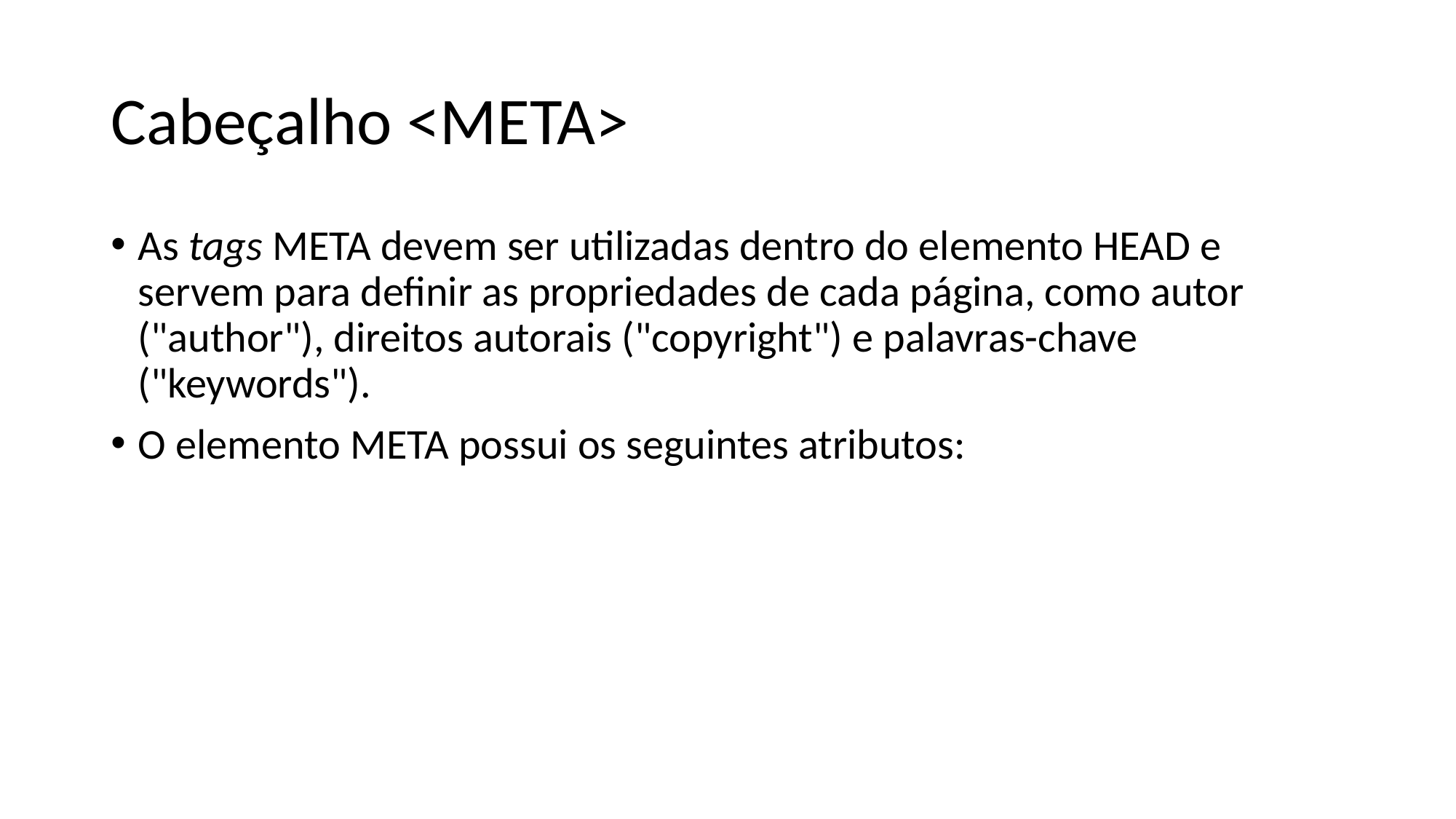

# Cabeçalho <META>
As tags META devem ser utilizadas dentro do elemento HEAD e servem para definir as propriedades de cada página, como autor ("author"), direitos autorais ("copyright") e palavras-chave ("keywords").
O elemento META possui os seguintes atributos: